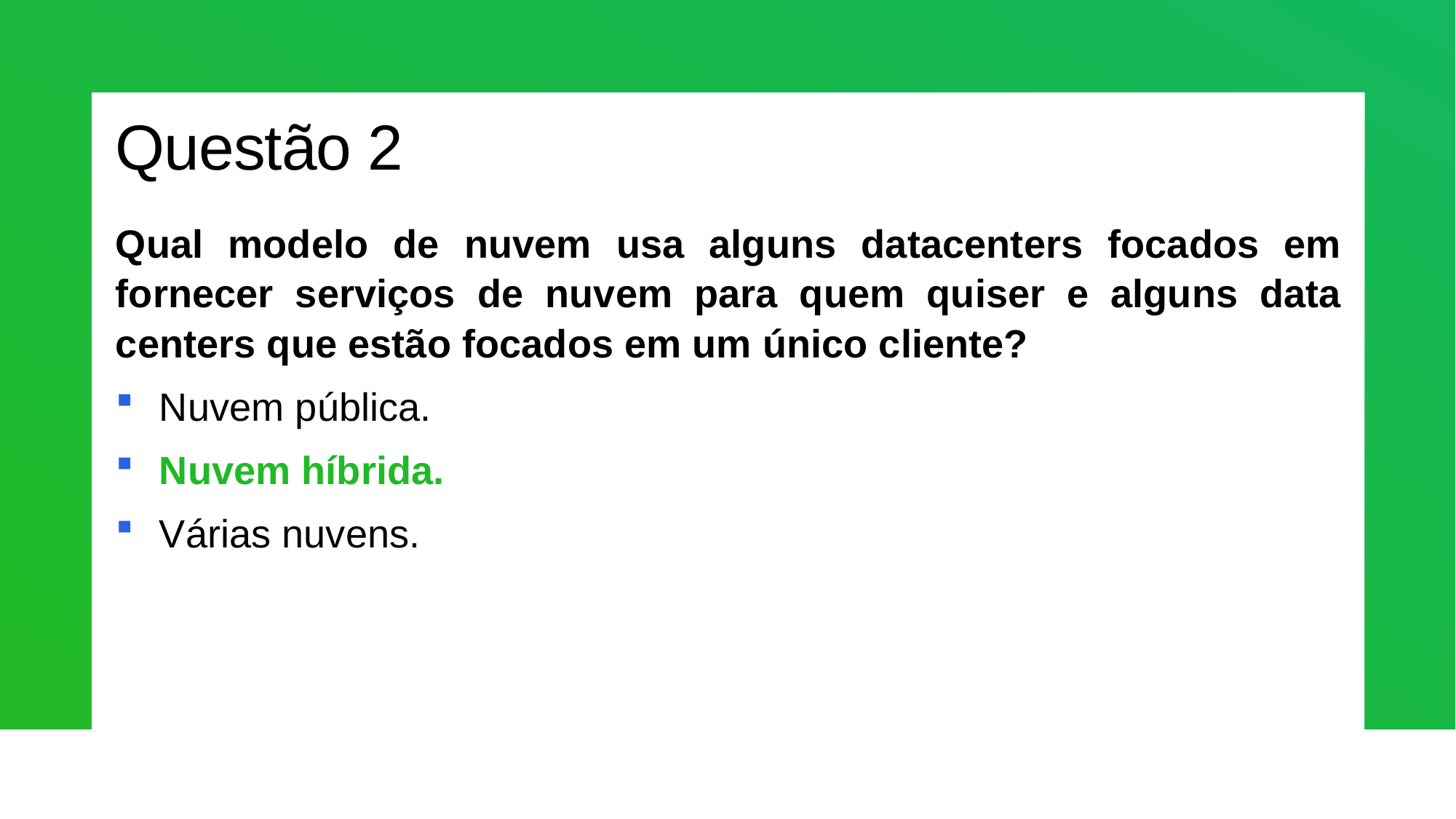

# Questão 2
Qual modelo de nuvem usa alguns datacenters focados em fornecer serviços de nuvem para quem quiser e alguns data centers que estão focados em um único cliente?
Nuvem pública.
Nuvem híbrida.
Várias nuvens.